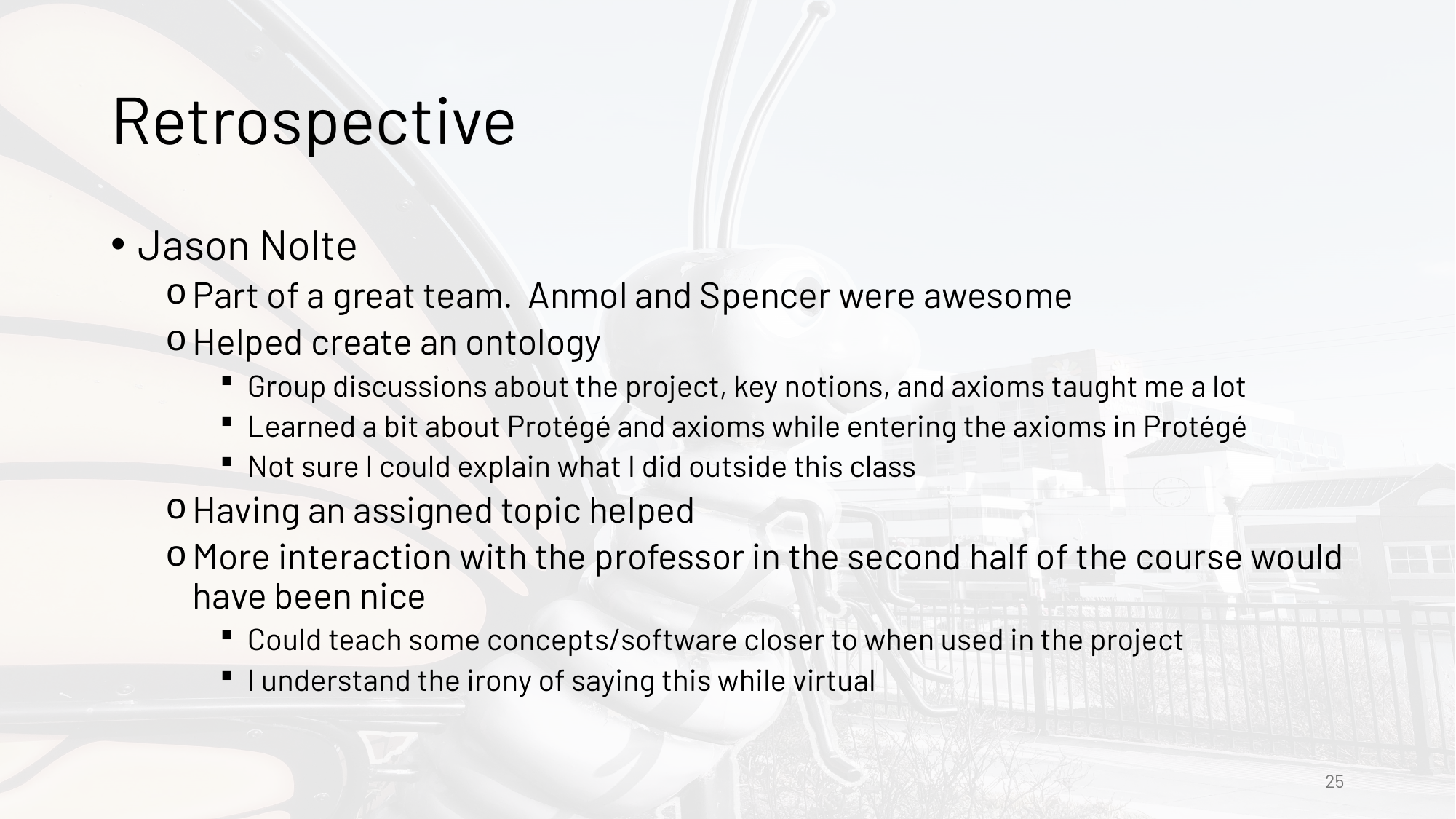

# Retrospective
Jason Nolte
Part of a great team.  Anmol and Spencer were awesome
Helped create an ontology
Group discussions about the project, key notions, and axioms taught me a lot
Learned a bit about Protégé and axioms while entering the axioms in Protégé
Not sure I could explain what I did outside this class
Having an assigned topic helped
More interaction with the professor in the second half of the course would have been nice
Could teach some concepts/software closer to when used in the project
I understand the irony of saying this while virtual
25